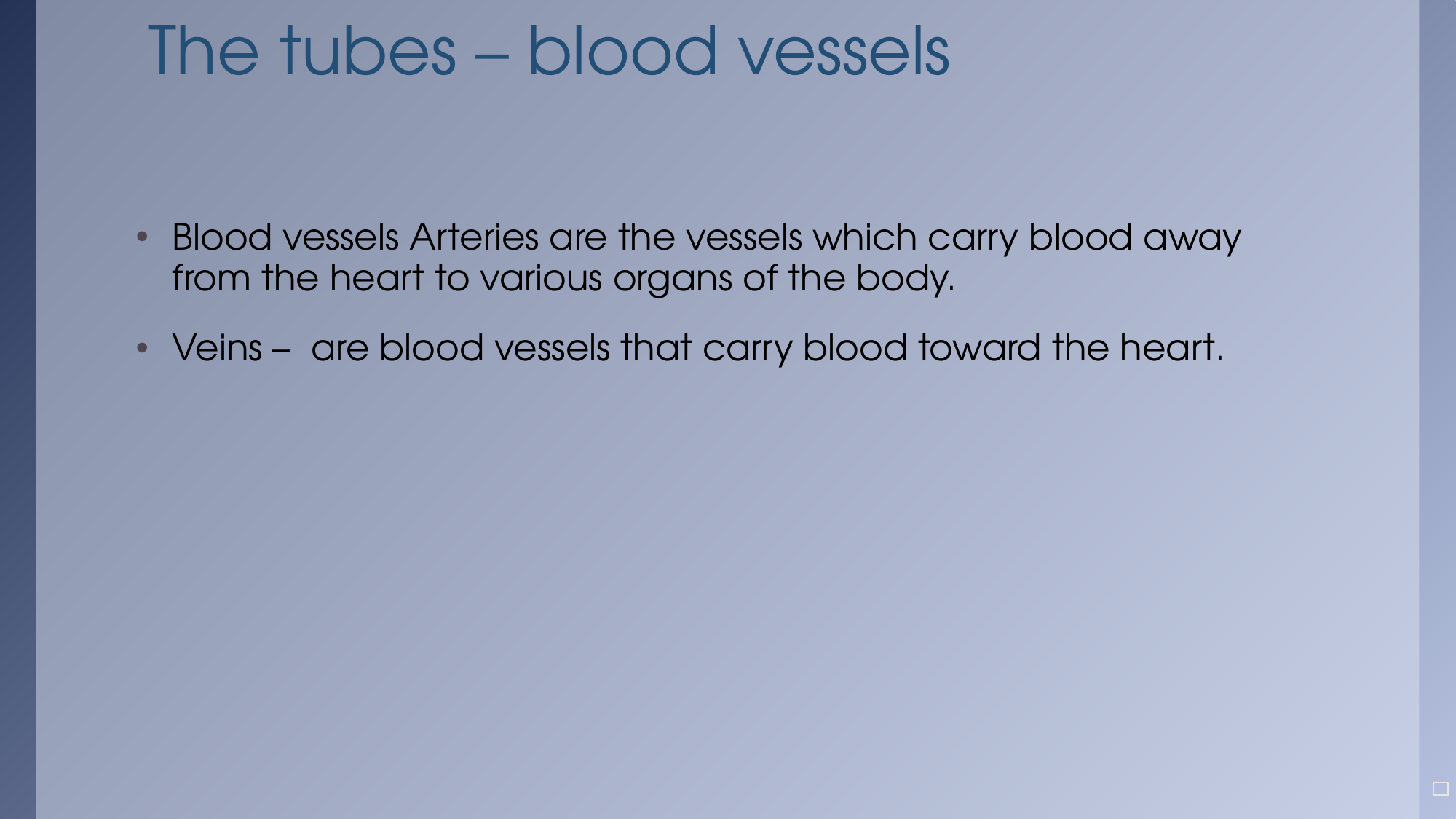

# The tubes – blood vessels
Blood vessels Arteries are the vessels which carry blood away from the heart to various organs of the body.
Veins –  are blood vessels that carry blood toward the heart.